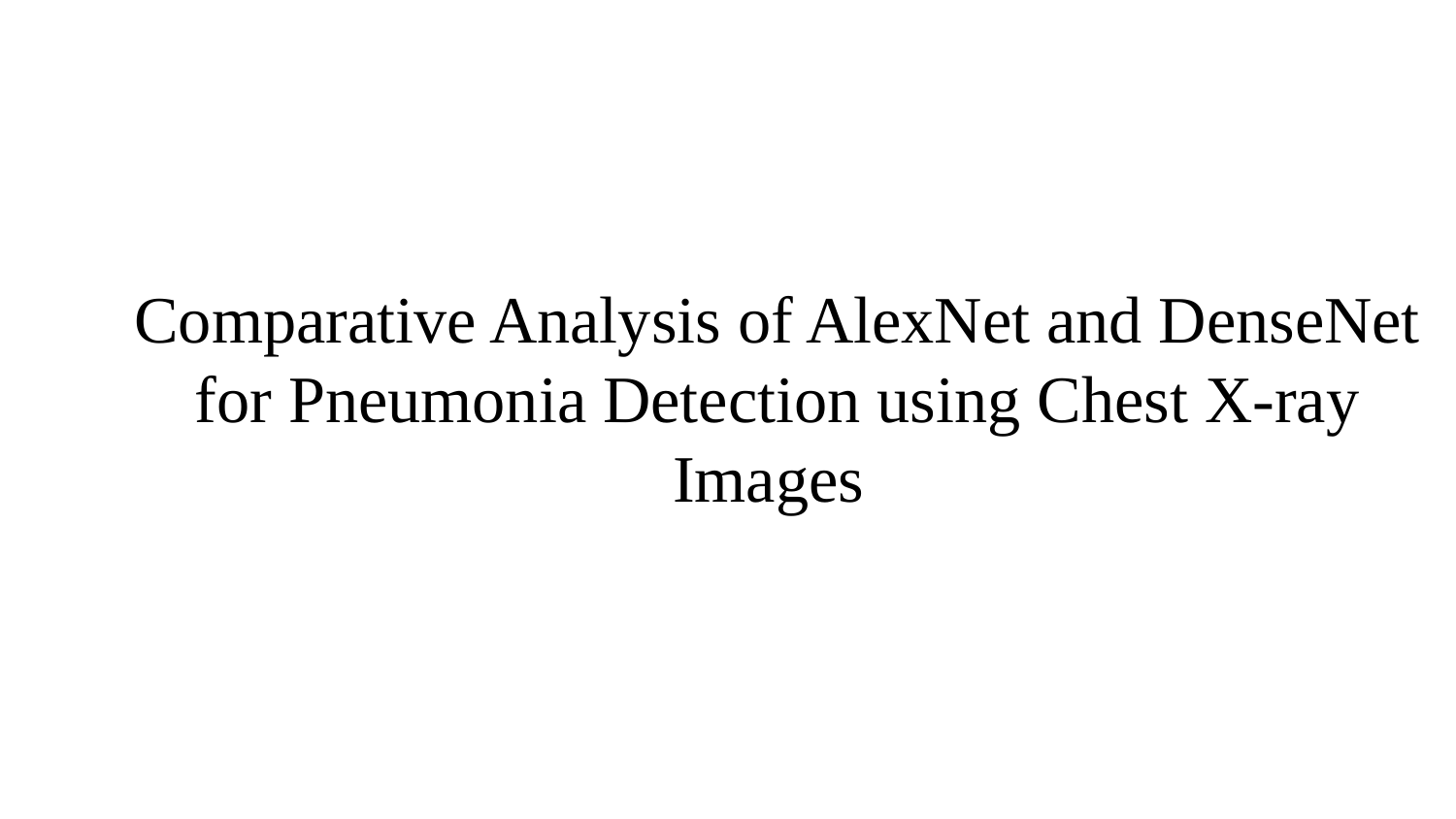

# Comparative Analysis of AlexNet and DenseNet for Pneumonia Detection using Chest X-ray Images